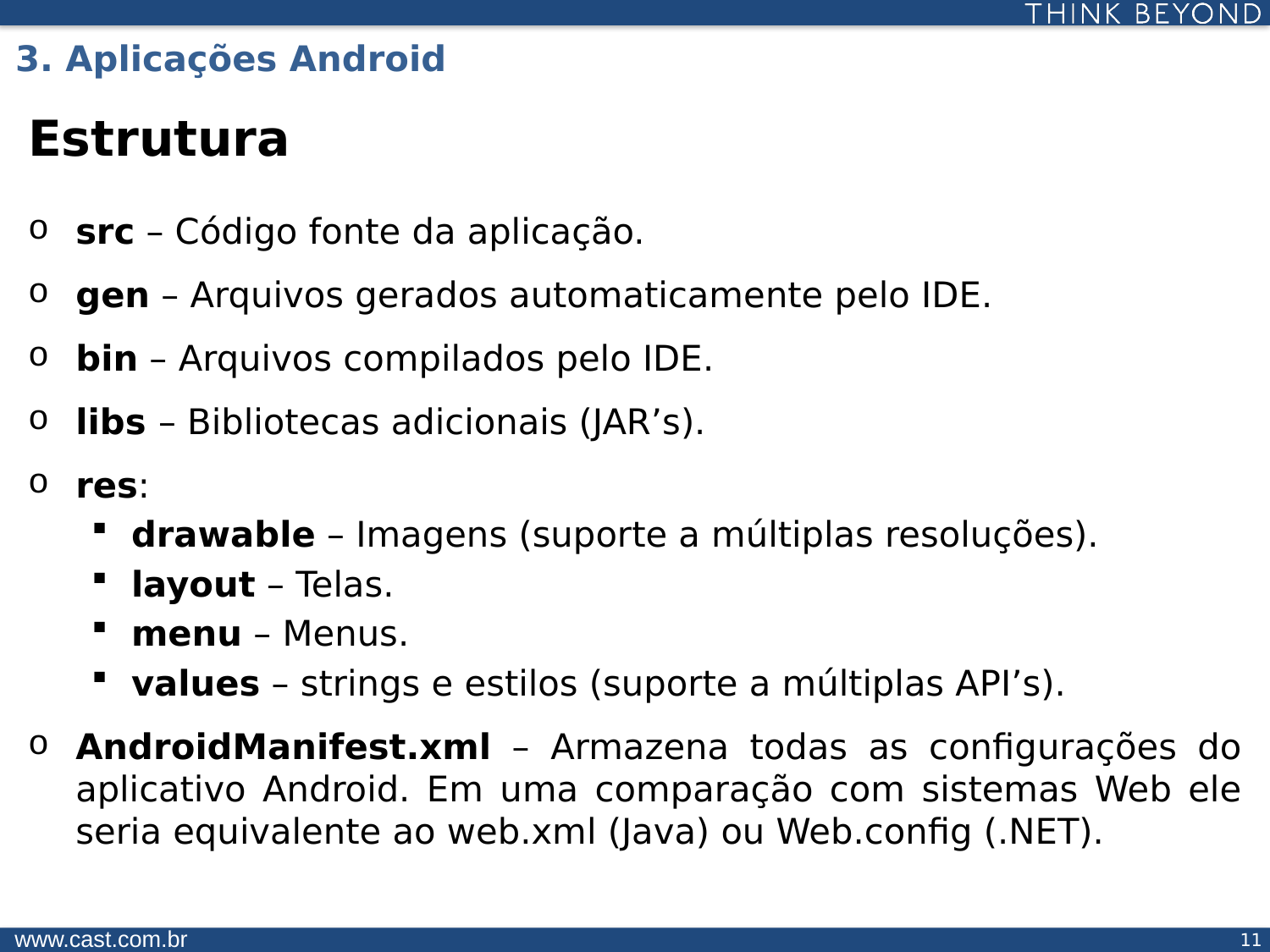

3. Aplicações Android
Estrutura
src – Código fonte da aplicação.
gen – Arquivos gerados automaticamente pelo IDE.
bin – Arquivos compilados pelo IDE.
libs – Bibliotecas adicionais (JAR’s).
res:
drawable – Imagens (suporte a múltiplas resoluções).
layout – Telas.
menu – Menus.
values – strings e estilos (suporte a múltiplas API’s).
AndroidManifest.xml – Armazena todas as configurações do aplicativo Android. Em uma comparação com sistemas Web ele seria equivalente ao web.xml (Java) ou Web.config (.NET).
11